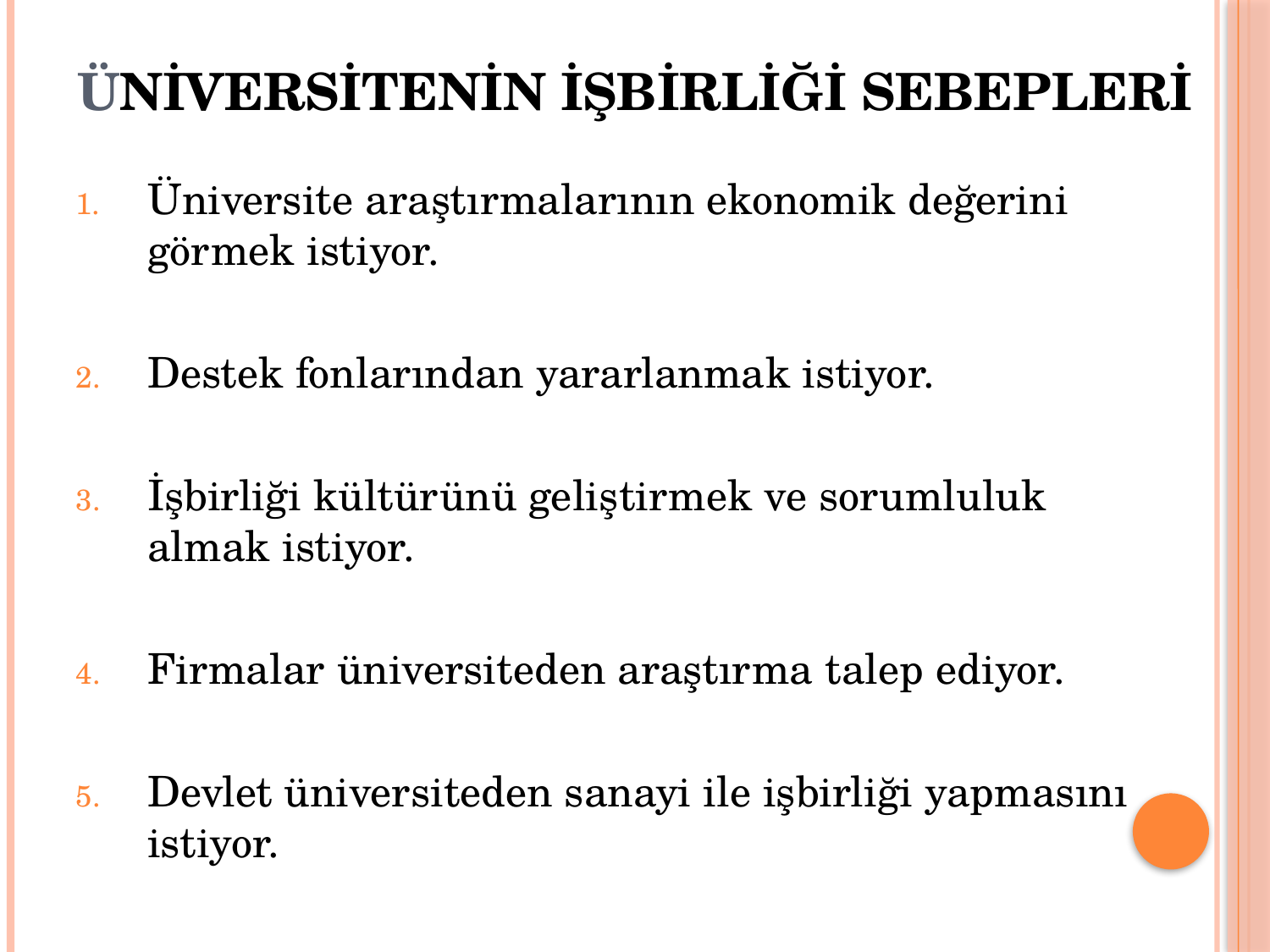

# ÜNİVERSİTENİN İŞBİRLİĞİ SEBEPLERİ
Üniversite araştırmalarının ekonomik değerini görmek istiyor.

Destek fonlarından yararlanmak istiyor.

İşbirliği kültürünü geliştirmek ve sorumluluk almak istiyor.

Firmalar üniversiteden araştırma talep ediyor.

Devlet üniversiteden sanayi ile işbirliği yapmasını istiyor.